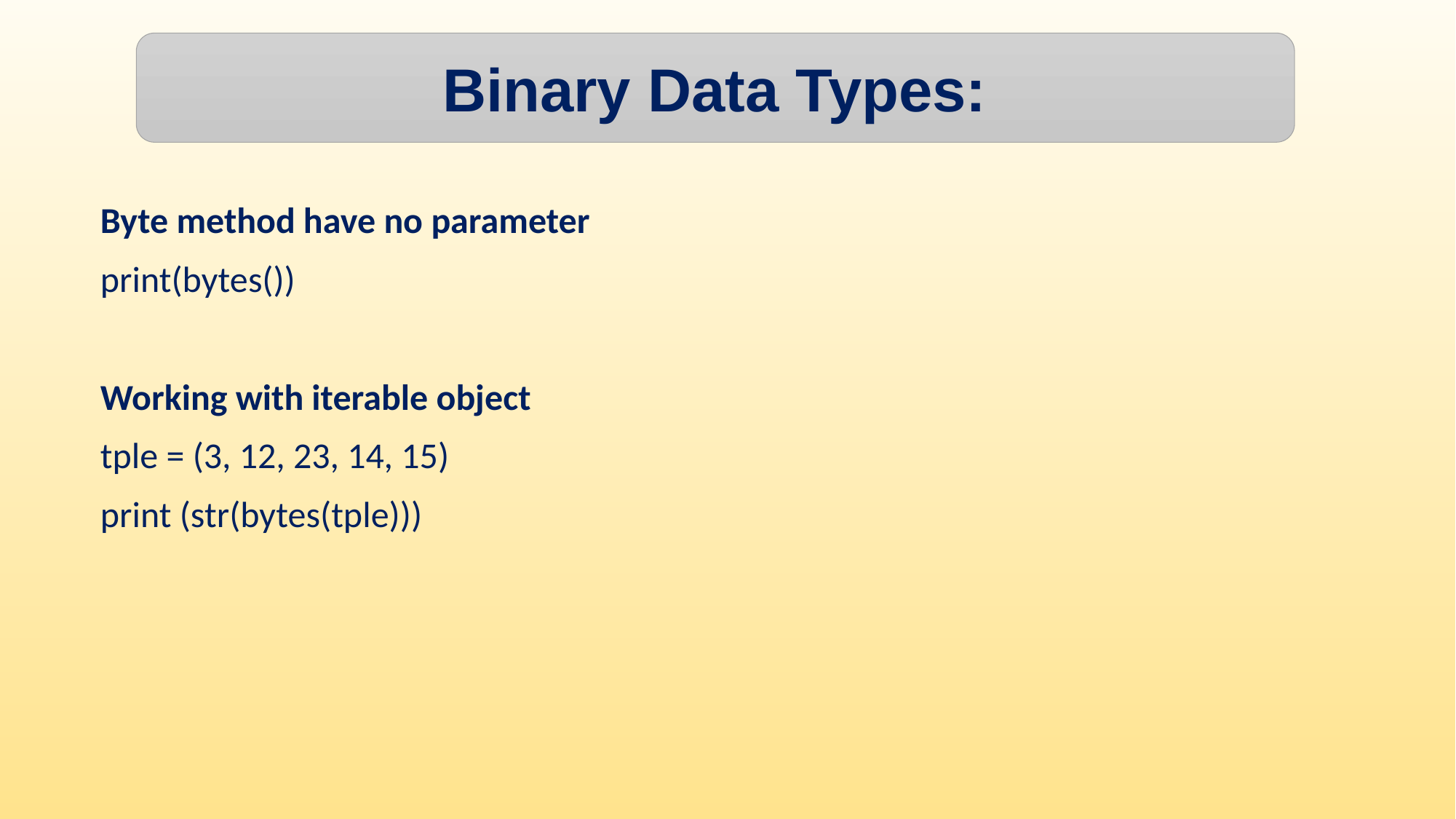

Binary Data Types:
Byte method have no parameter
print(bytes())

Working with iterable object
tple = (3, 12, 23, 14, 15)
print (str(bytes(tple)))